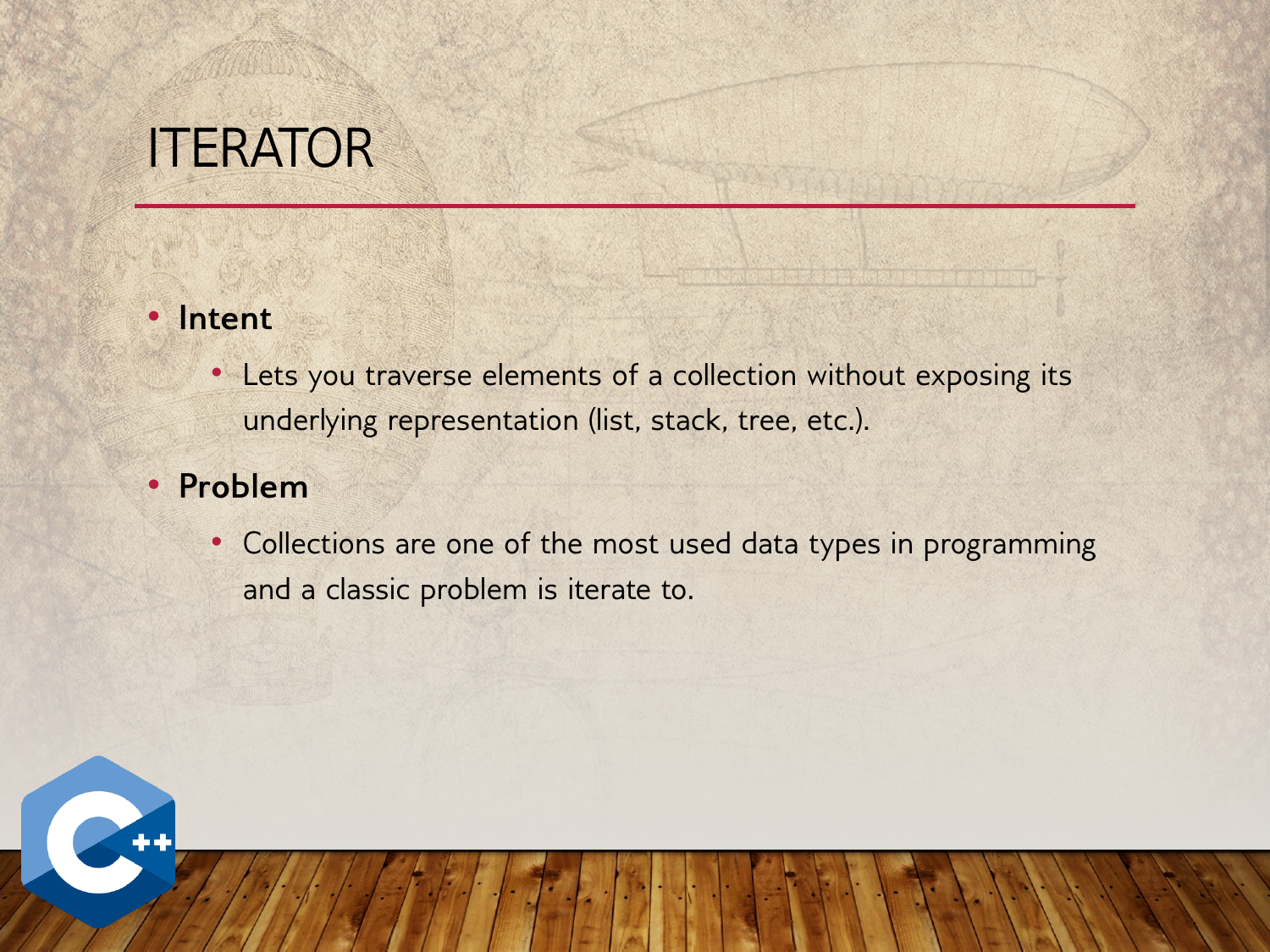

# Iterator
Intent
Lets you traverse elements of a collection without exposing its underlying representation (list, stack, tree, etc.).
Problem
Collections are one of the most used data types in programming and a classic problem is iterate to.